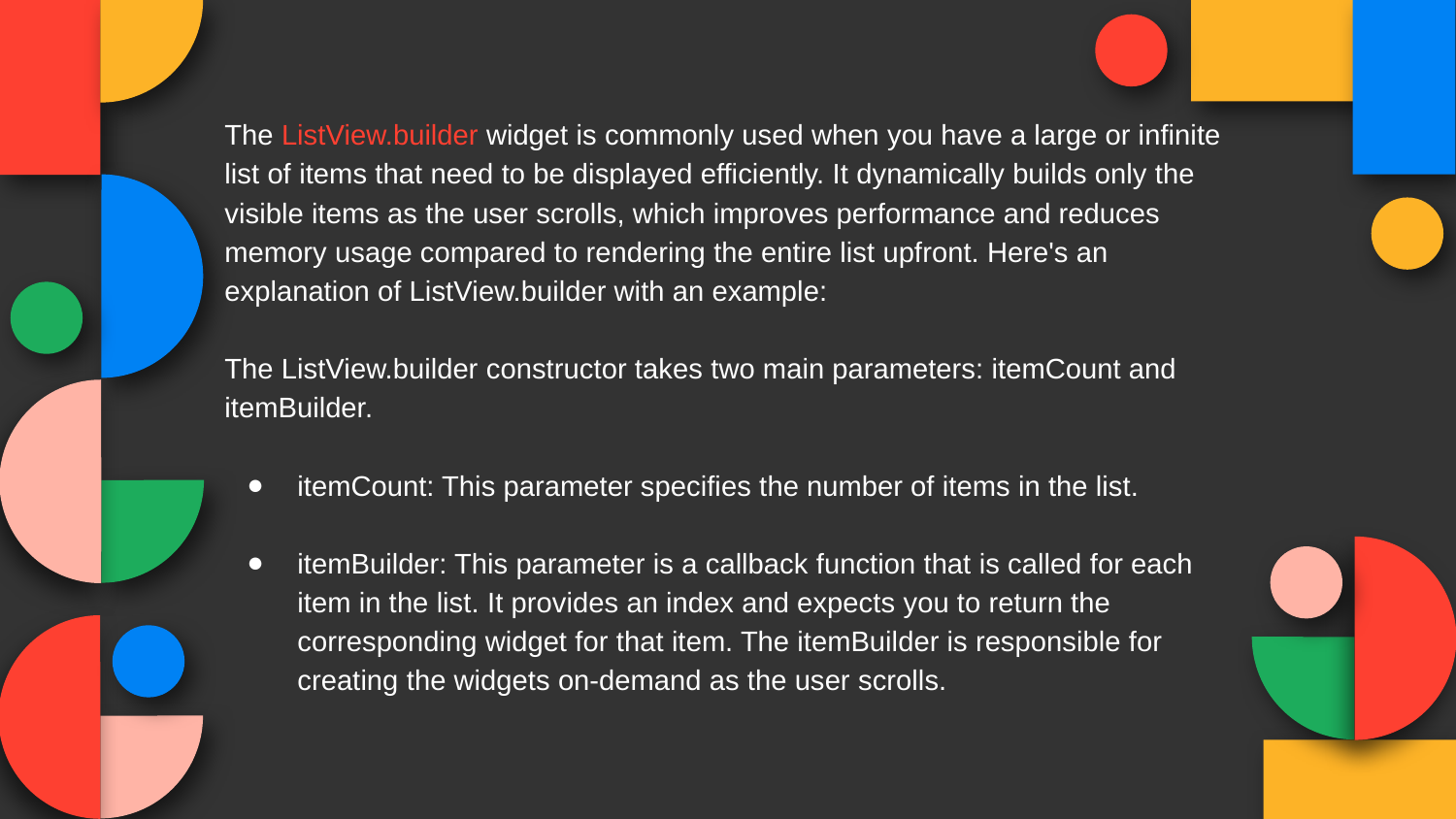

The ListView.builder widget is commonly used when you have a large or infinite list of items that need to be displayed efficiently. It dynamically builds only the visible items as the user scrolls, which improves performance and reduces memory usage compared to rendering the entire list upfront. Here's an explanation of ListView.builder with an example:

The ListView.builder constructor takes two main parameters: itemCount and itemBuilder.

itemCount: This parameter specifies the number of items in the list.

itemBuilder: This parameter is a callback function that is called for each item in the list. It provides an index and expects you to return the corresponding widget for that item. The itemBuilder is responsible for creating the widgets on-demand as the user scrolls.